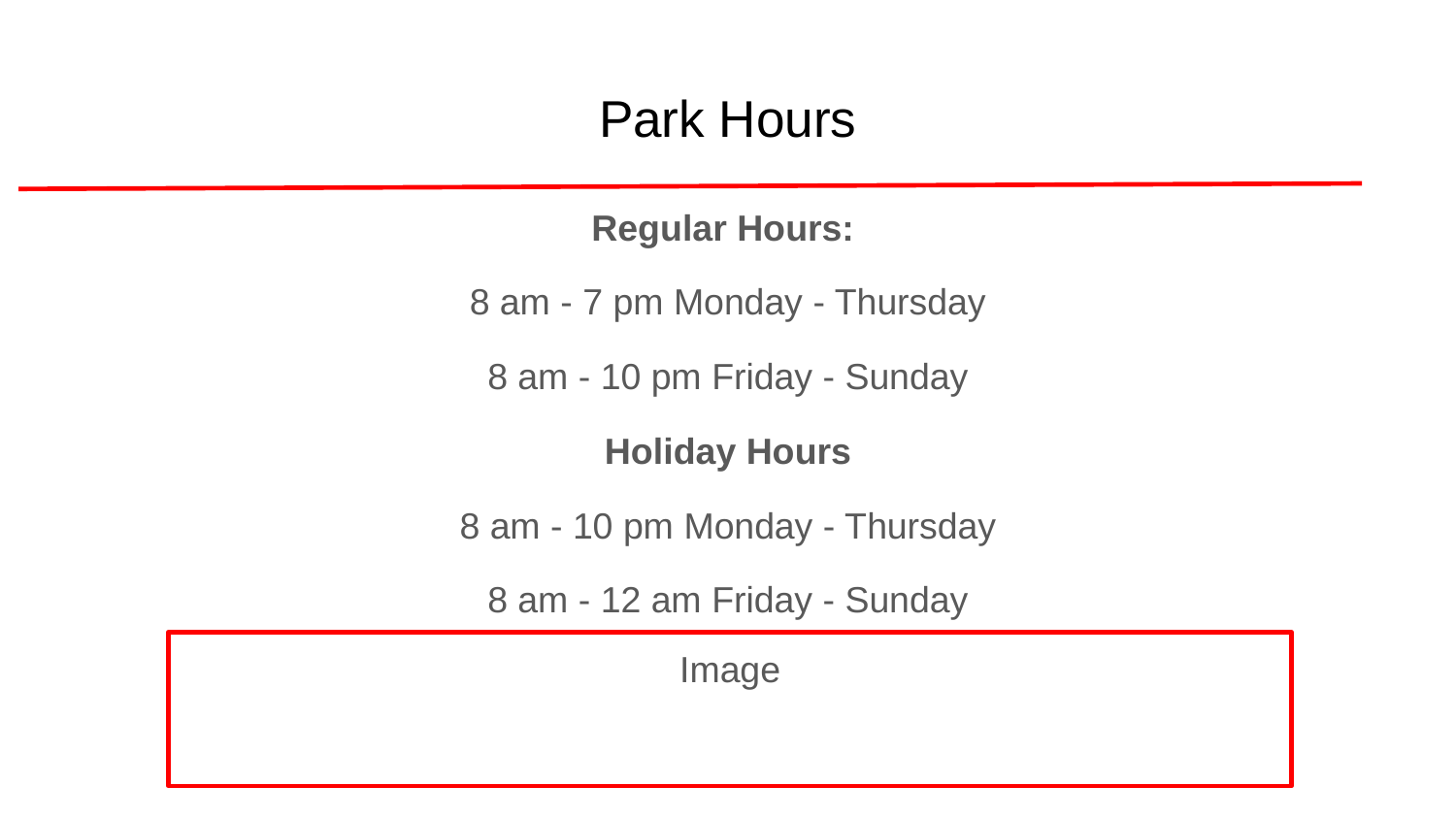

# Park Hours
Regular Hours:
8 am - 7 pm Monday - Thursday
8 am - 10 pm Friday - Sunday
Holiday Hours
8 am - 10 pm Monday - Thursday
8 am - 12 am Friday - Sunday

Image